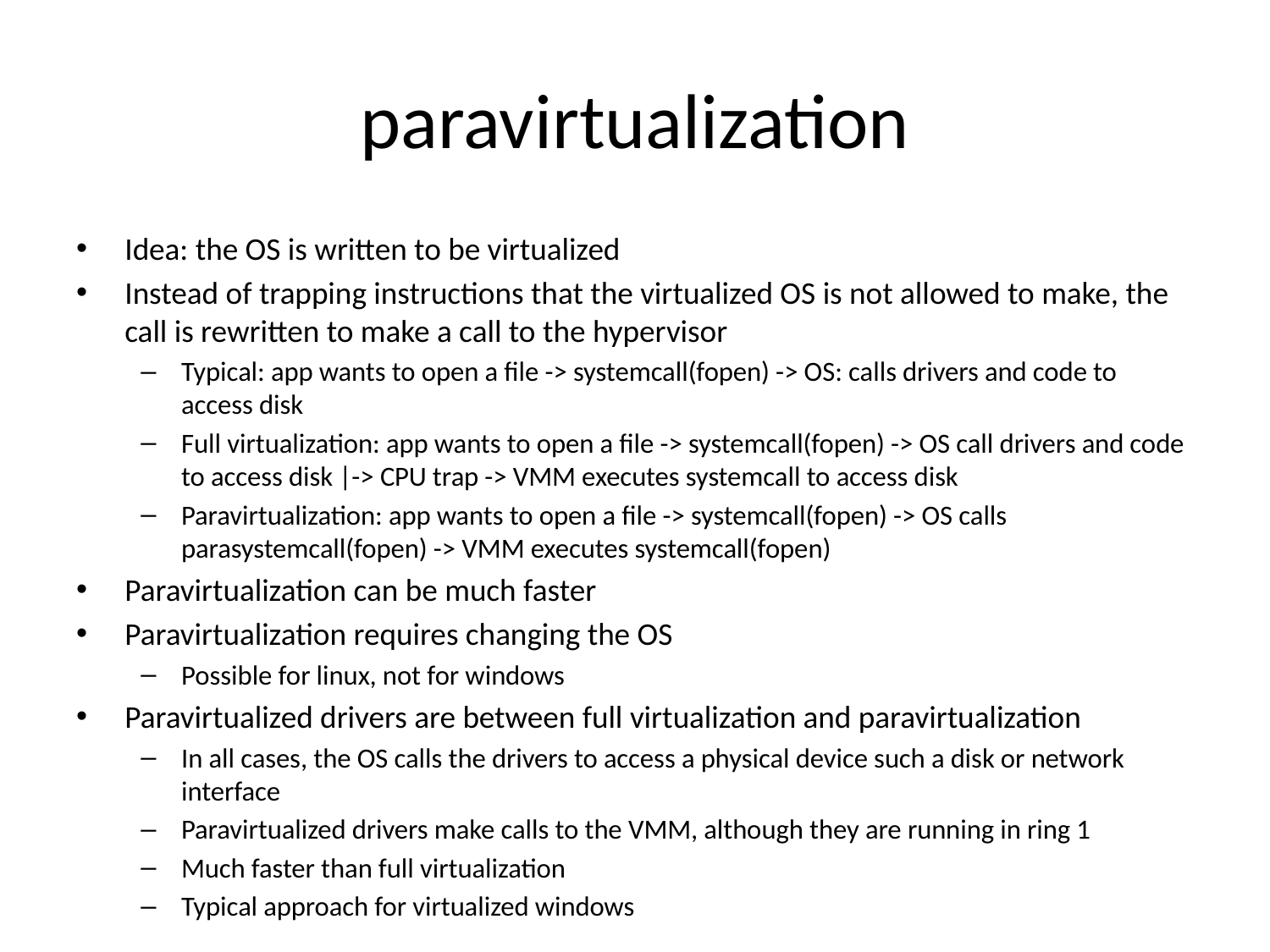

# paravirtualization
Idea: the OS is written to be virtualized
Instead of trapping instructions that the virtualized OS is not allowed to make, the call is rewritten to make a call to the hypervisor
Typical: app wants to open a file -> systemcall(fopen) -> OS: calls drivers and code to access disk
Full virtualization: app wants to open a file -> systemcall(fopen) -> OS call drivers and code to access disk |-> CPU trap -> VMM executes systemcall to access disk
Paravirtualization: app wants to open a file -> systemcall(fopen) -> OS calls parasystemcall(fopen) -> VMM executes systemcall(fopen)
Paravirtualization can be much faster
Paravirtualization requires changing the OS
Possible for linux, not for windows
Paravirtualized drivers are between full virtualization and paravirtualization
In all cases, the OS calls the drivers to access a physical device such a disk or network interface
Paravirtualized drivers make calls to the VMM, although they are running in ring 1
Much faster than full virtualization
Typical approach for virtualized windows